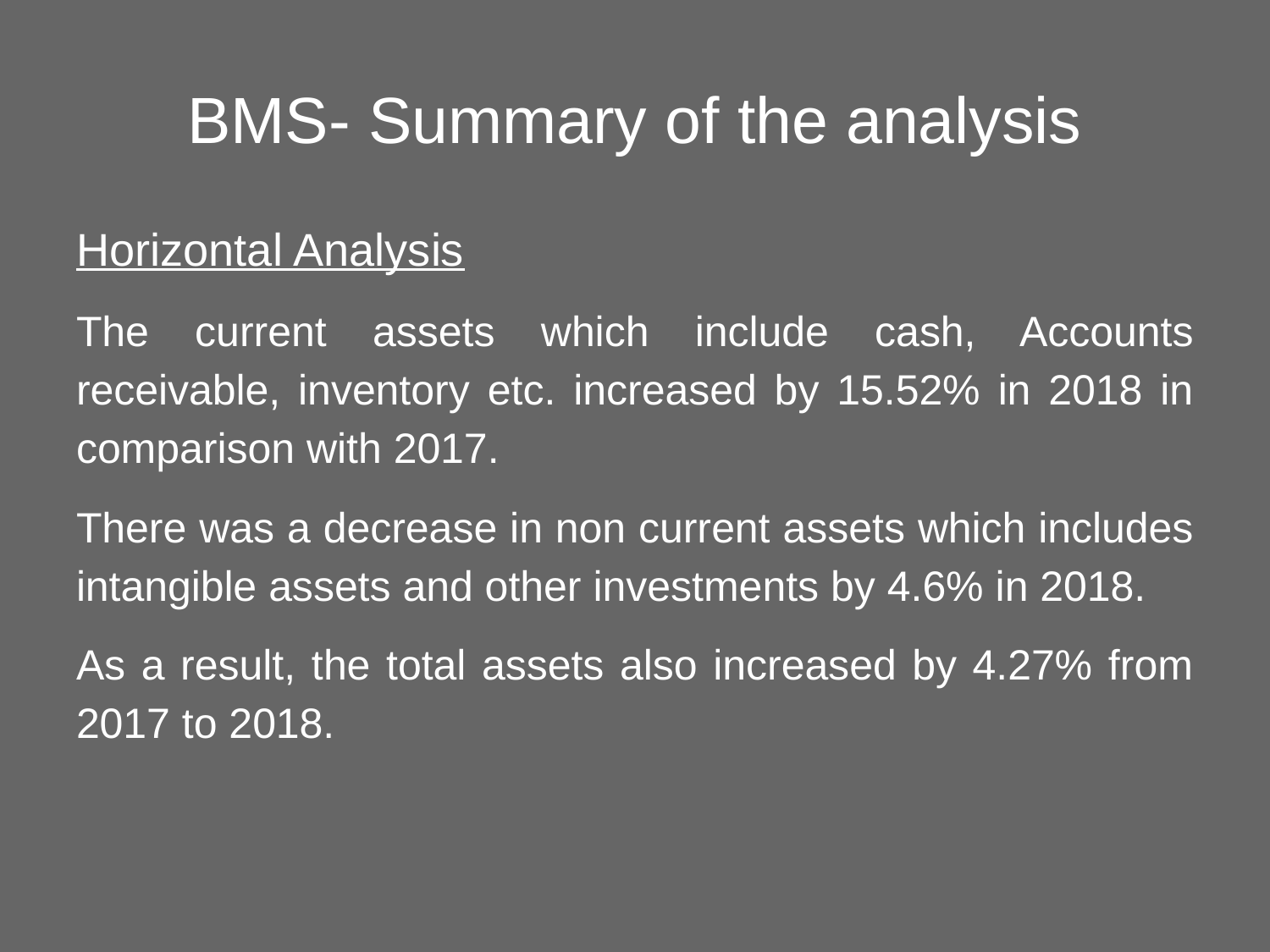

# BMS- Summary of the analysis
Horizontal Analysis
The current assets which include cash, Accounts receivable, inventory etc. increased by 15.52% in 2018 in comparison with 2017.
There was a decrease in non current assets which includes intangible assets and other investments by 4.6% in 2018.
As a result, the total assets also increased by 4.27% from 2017 to 2018.